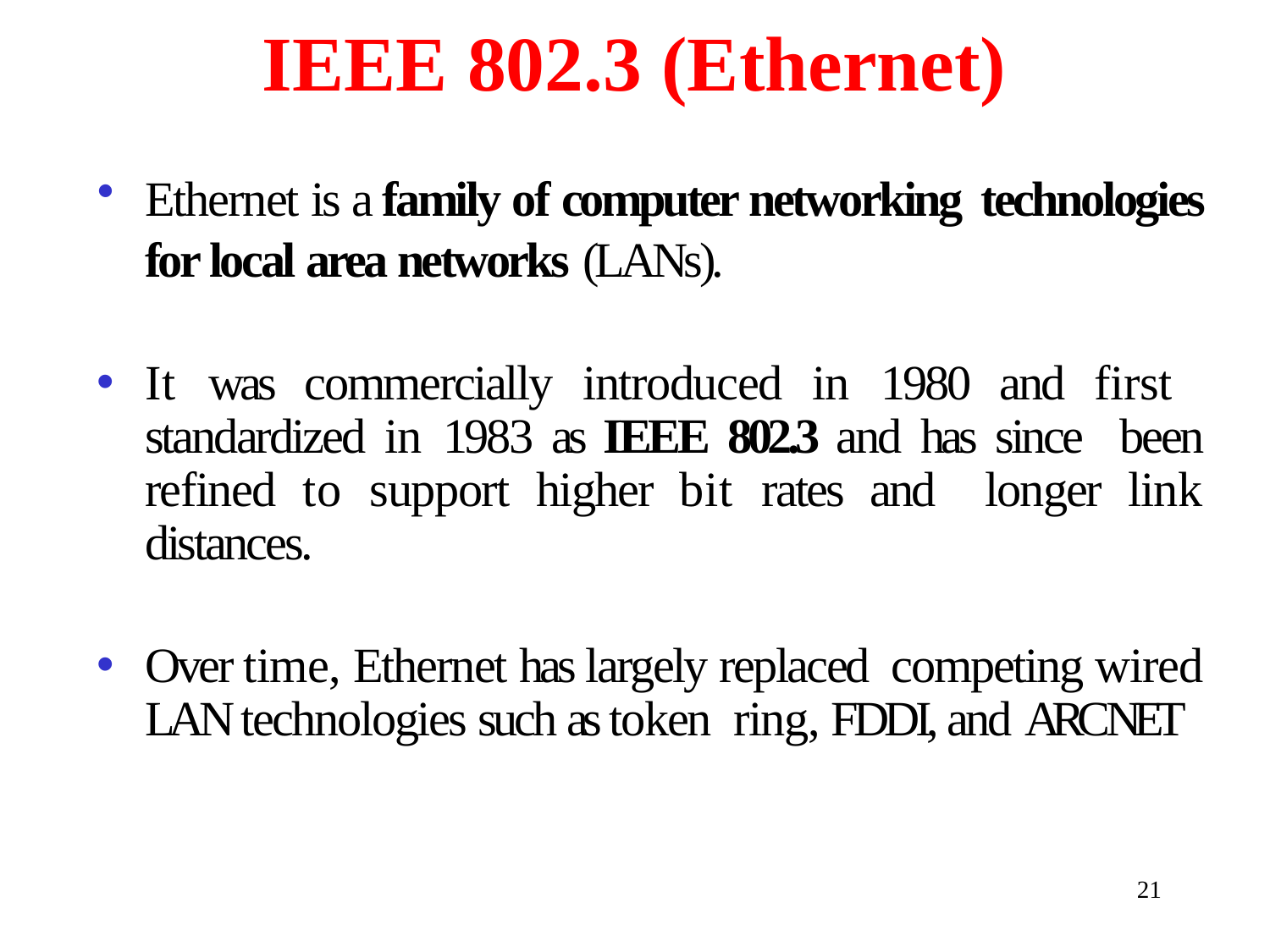

# IEEE 802.3 (Ethernet)
Ethernet is a family of computer networking  technologies for local area networks (LANs).

It was commercially introduced in 1980 and first  standardized in 1983 as IEEE 802.3 and has since  been refined to support higher bit rates and  longer link distances.

Over time, Ethernet has largely replaced  competing wired LAN technologies such as token  ring, FDDI, and ARC NET

21